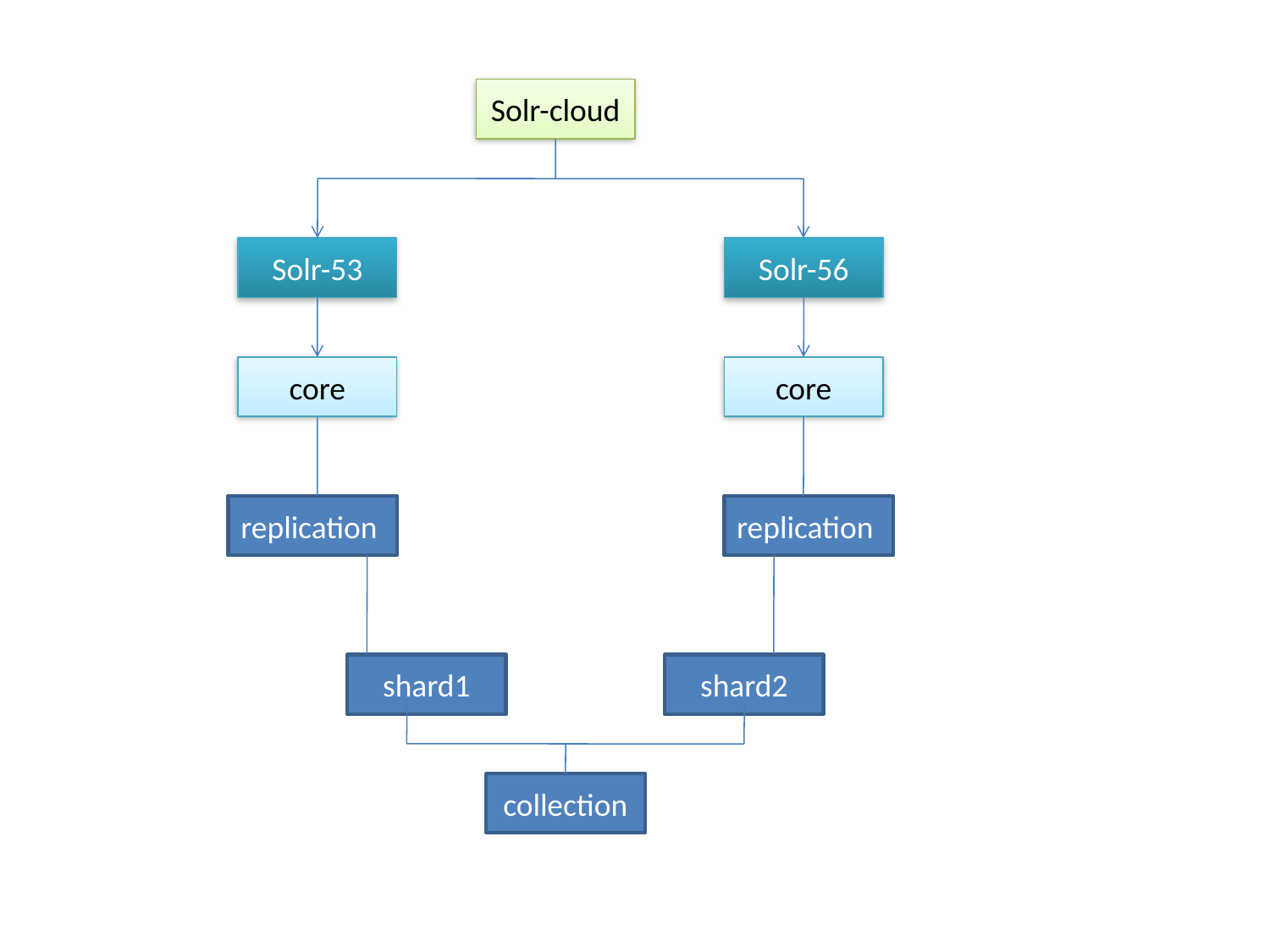

Solr-cloud
Solr-53
Solr-56
core
core
replication
replication
shard1
shard2
collection